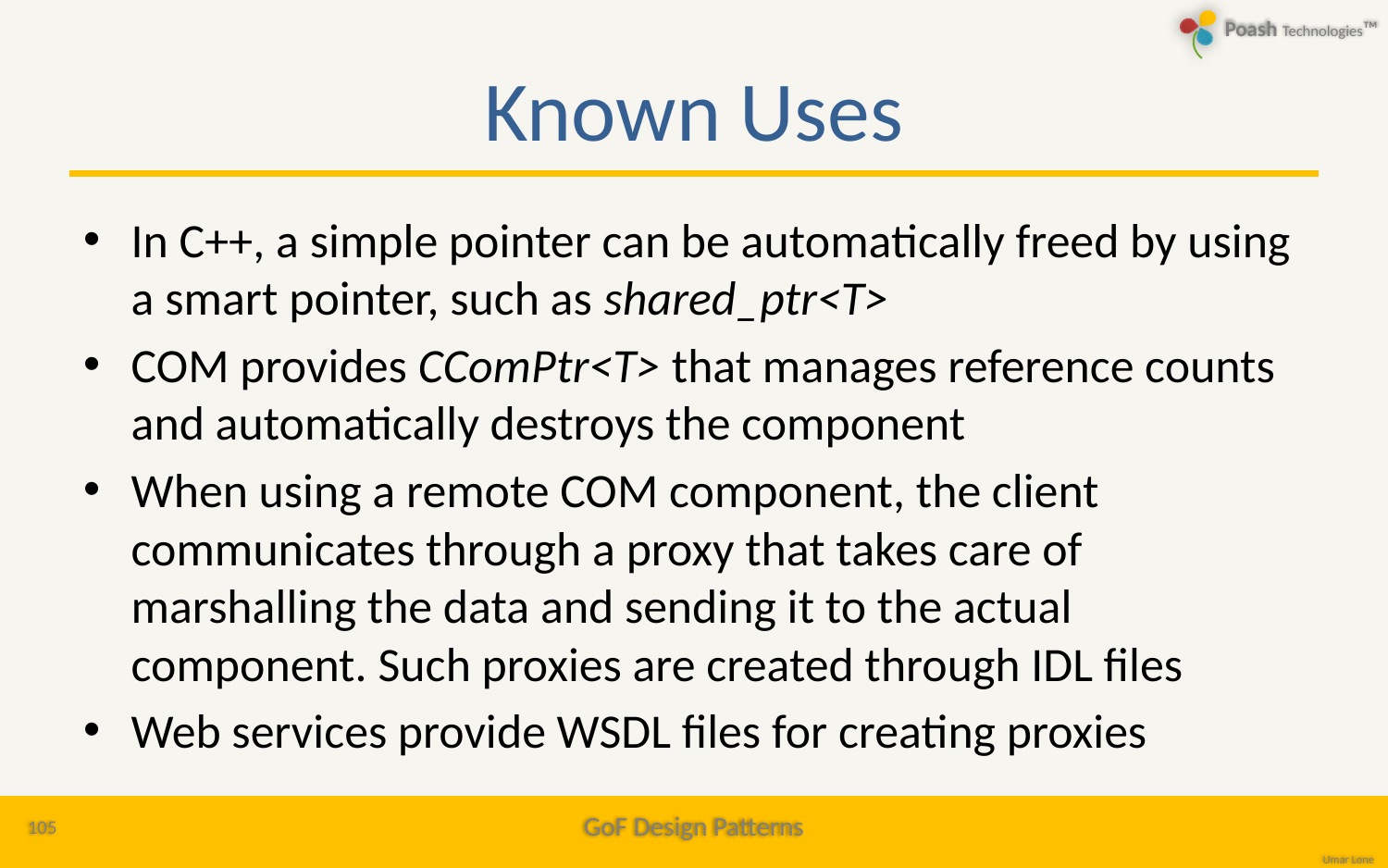

# Known Uses
In C++, a simple pointer can be automatically freed by using a smart pointer, such as shared_ptr<T>
COM provides CComPtr<T> that manages reference counts and automatically destroys the component
When using a remote COM component, the client communicates through a proxy that takes care of marshalling the data and sending it to the actual component. Such proxies are created through IDL files
Web services provide WSDL files for creating proxies

105